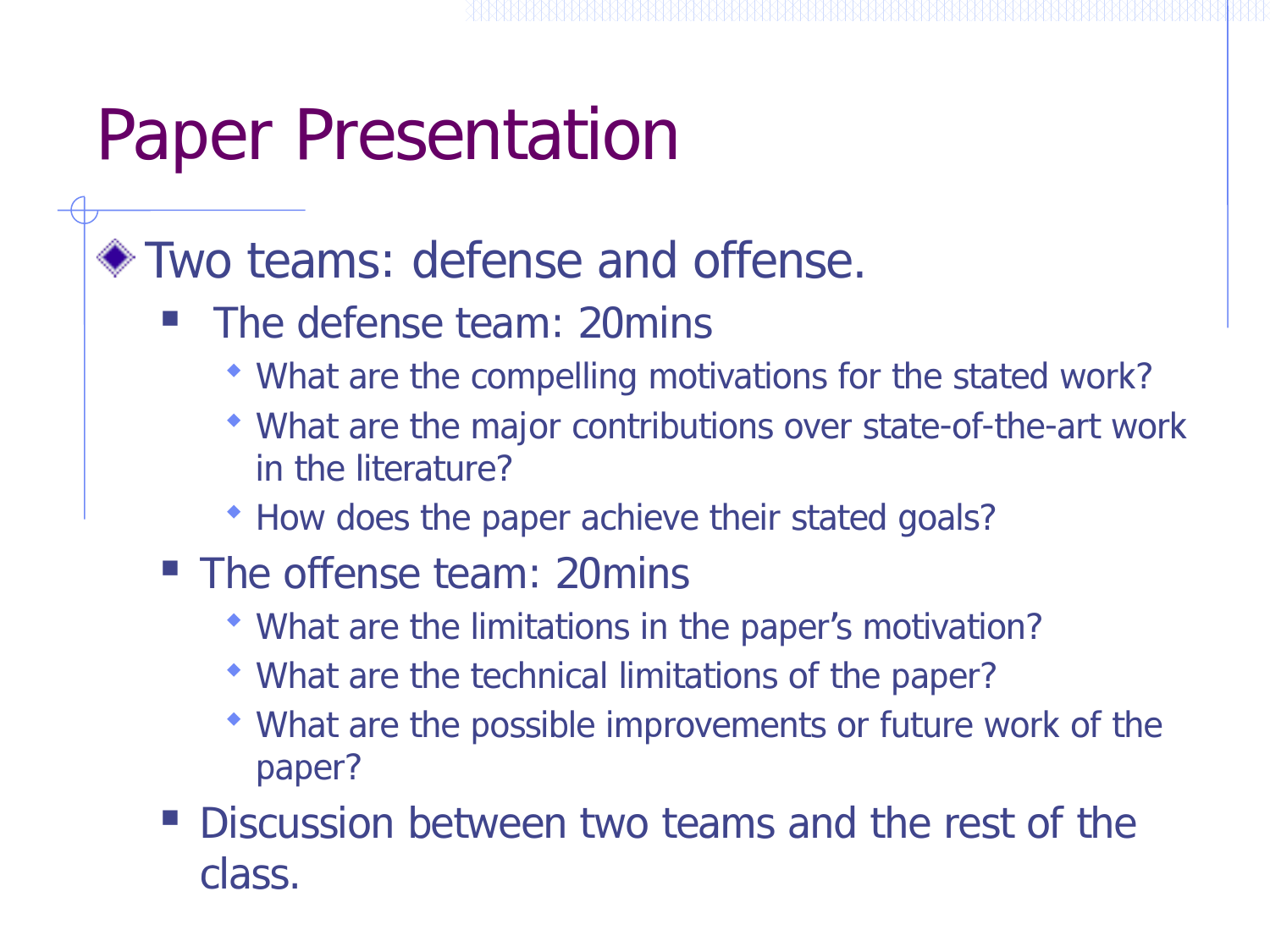

# Paper Presentation
Two teams: defense and offense.
 The defense team: 20mins
What are the compelling motivations for the stated work?
What are the major contributions over state-of-the-art work in the literature?
How does the paper achieve their stated goals?
The offense team: 20mins
What are the limitations in the paper’s motivation?
What are the technical limitations of the paper?
What are the possible improvements or future work of the paper?
Discussion between two teams and the rest of the class.